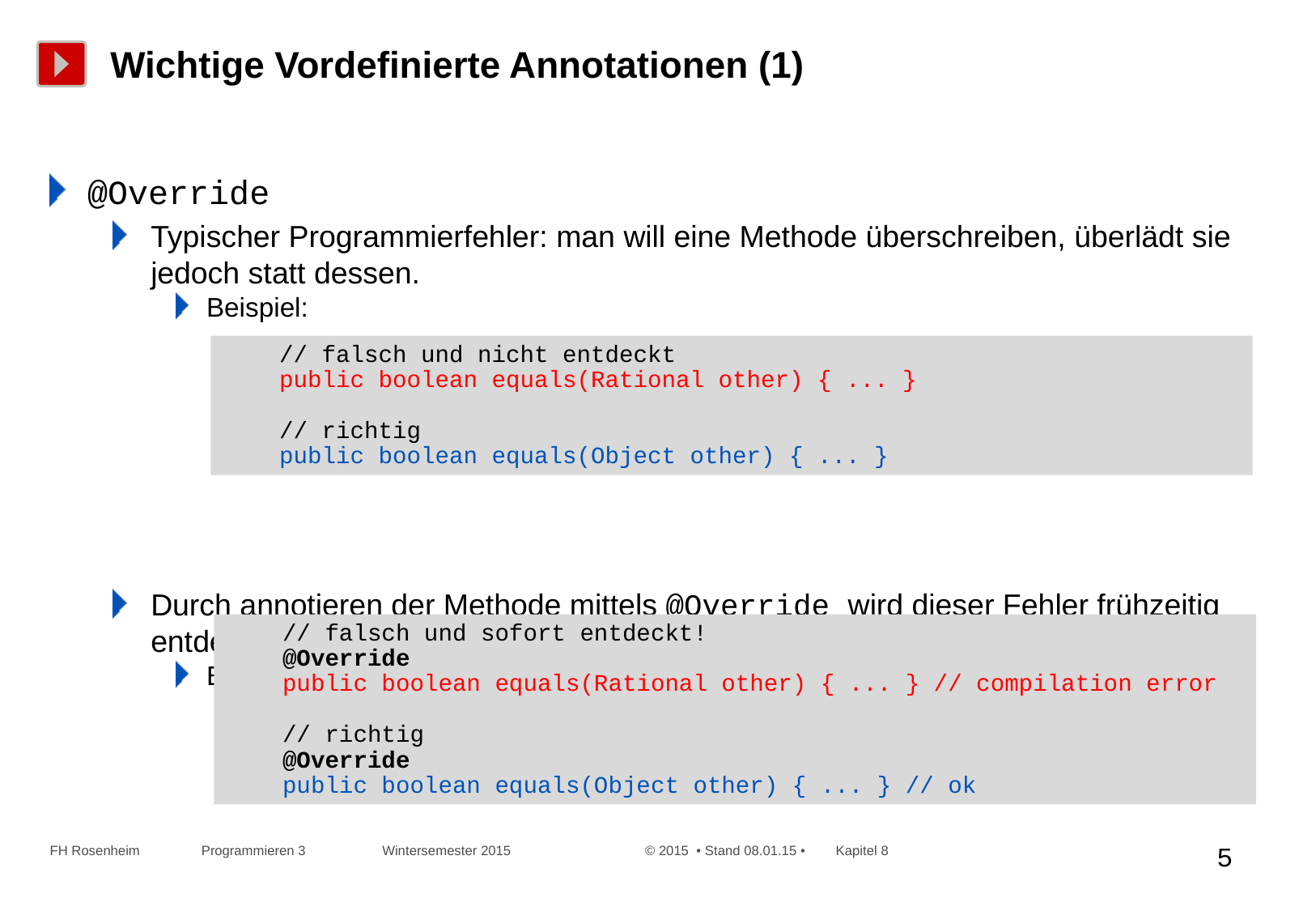

# Wichtige Vordefinierte Annotationen (1)
@Override
Typischer Programmierfehler: man will eine Methode überschreiben, überlädt sie jedoch statt dessen.
Beispiel:

Durch annotieren der Methode mittels @Override wird dieser Fehler frühzeitig entdeckt (Compilerfehler)
Beispiel:
    // falsch und nicht entdeckt
    public boolean equals(Rational other) { ... }
    // richtig
    public boolean equals(Object other) { ... }
    // falsch und sofort entdeckt!
    @Override
    public boolean equals(Rational other) { ... } // compilation error
    // richtig
    @Override
    public boolean equals(Object other) { ... } // ok
FH Rosenheim                Programmieren 3                    Wintersemester 2015                                   © 2015  • Stand 08.01.15 •        Kapitel 8